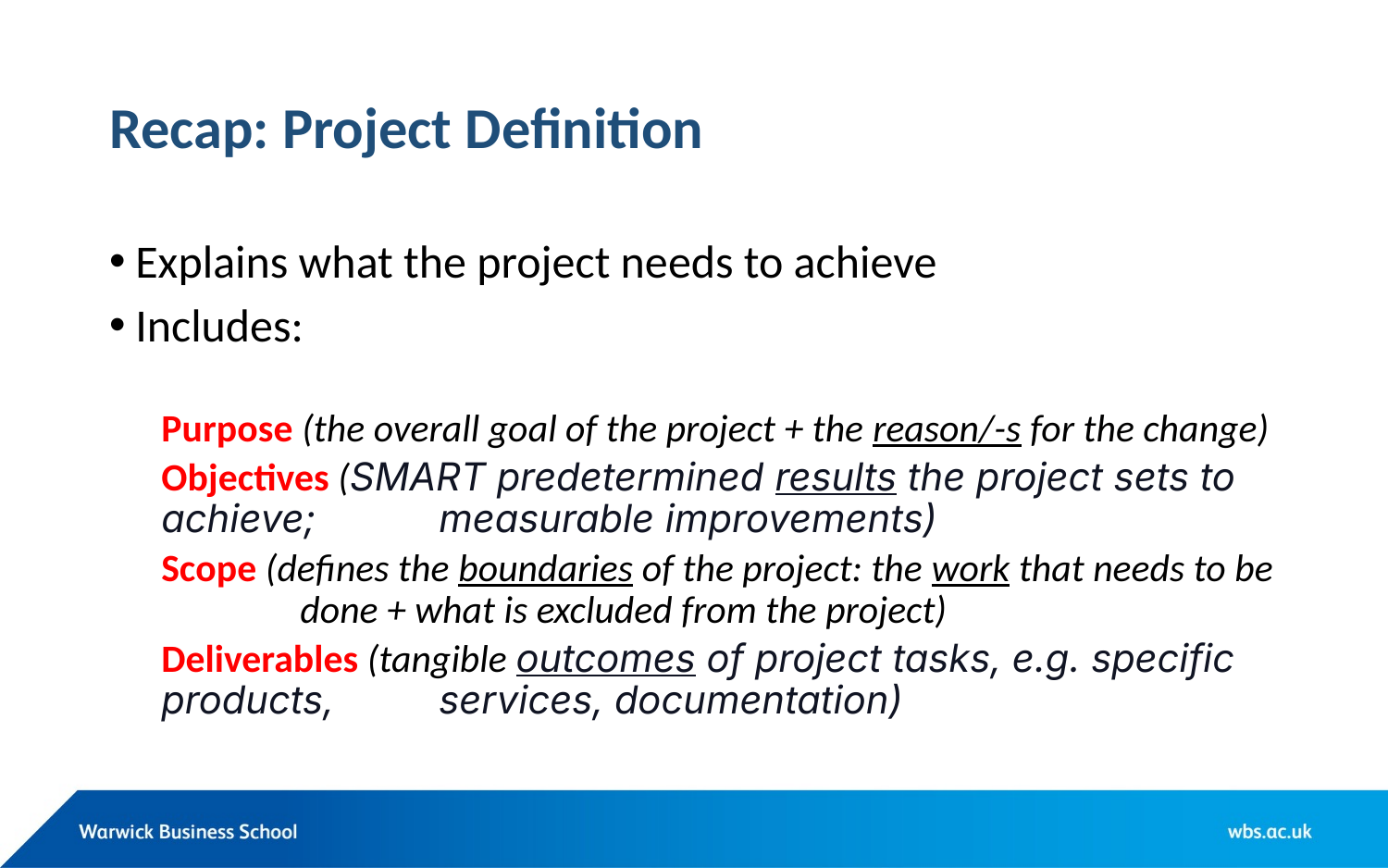

# Recap: Project Definition
Explains what the project needs to achieve
Includes:

Purpose (the overall goal of the project + the reason/-s for the change)
Objectives (SMART predetermined results the project sets to achieve; 	measurable improvements)
Scope (defines the boundaries of the project: the work that needs to be 	done + what is excluded from the project)
Deliverables (tangible outcomes of project tasks, e.g. specific products, 	services, documentation)